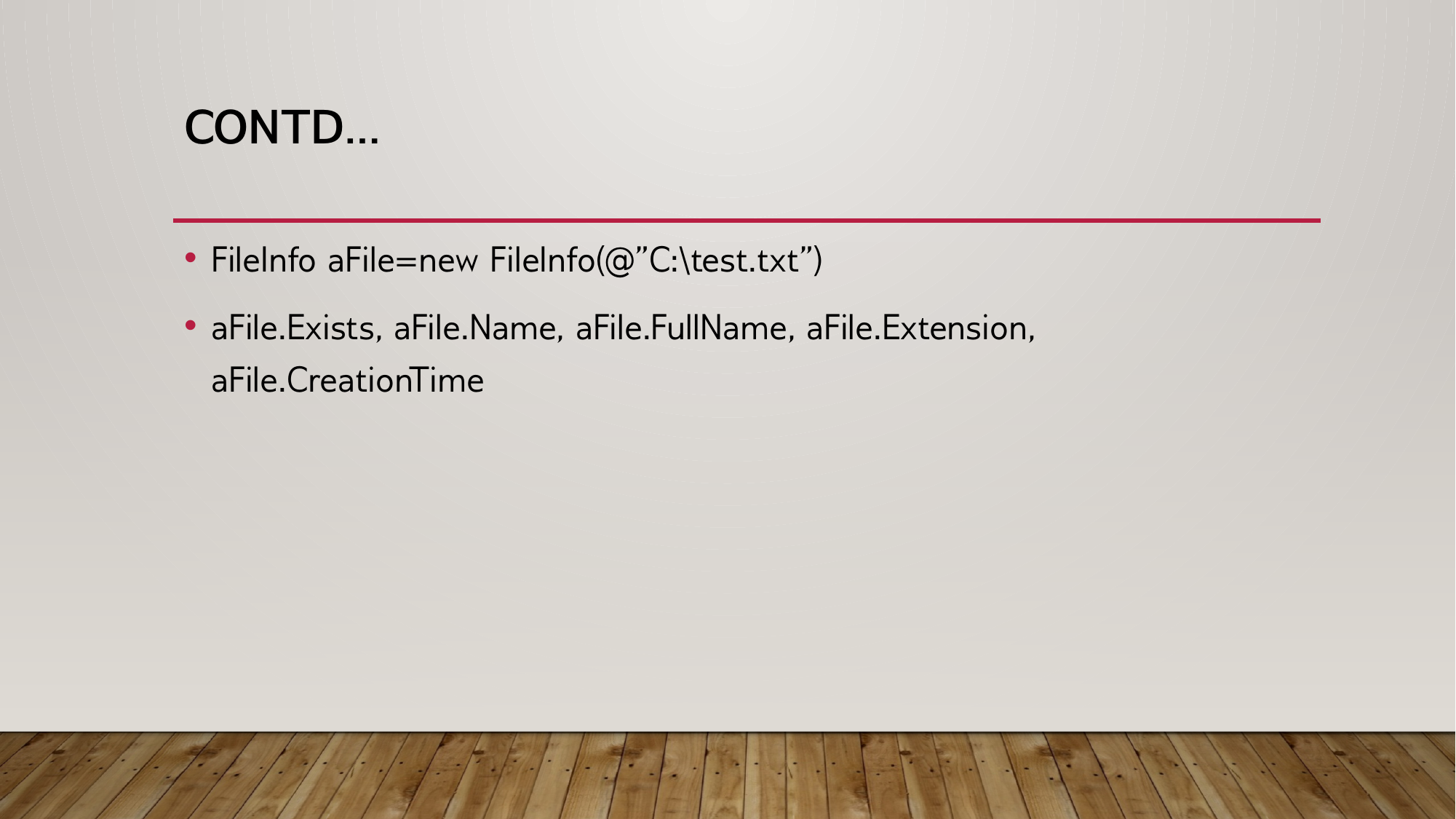

# CONTD…
FileInfo aFile=new FileInfo(@”C:\test.txt”)
aFile.Exists, aFile.Name, aFile.FullName, aFile.Extension, aFile.CreationTime